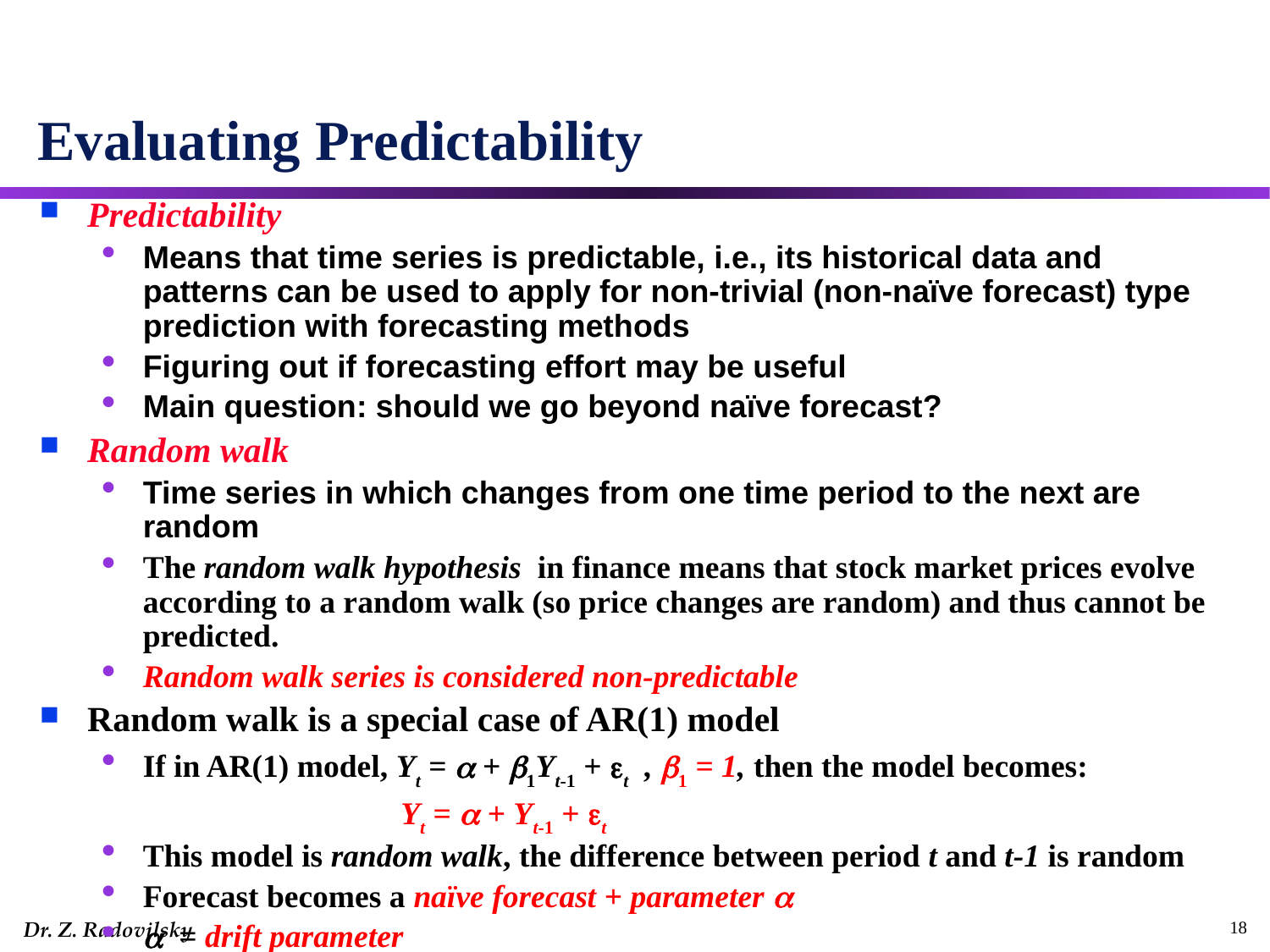

# Evaluating Predictability
Predictability
Means that time series is predictable, i.e., its historical data and patterns can be used to apply for non-trivial (non-naïve forecast) type prediction with forecasting methods
Figuring out if forecasting effort may be useful
Main question: should we go beyond naïve forecast?
Random walk
Time series in which changes from one time period to the next are random
The random walk hypothesis  in finance means that stock market prices evolve according to a random walk (so price changes are random) and thus cannot be predicted.
Random walk series is considered non-predictable
Random walk is a special case of AR(1) model
If in AR(1) model, Yt = α + β1Yt-1 + εt  , β1 = 1, then the model becomes:
                                     Yt = α + Yt-1 + εt
This model is random walk, the difference between period t and t-1 is random
Forecast becomes a naïve forecast + parameter α
α  = drift parameter